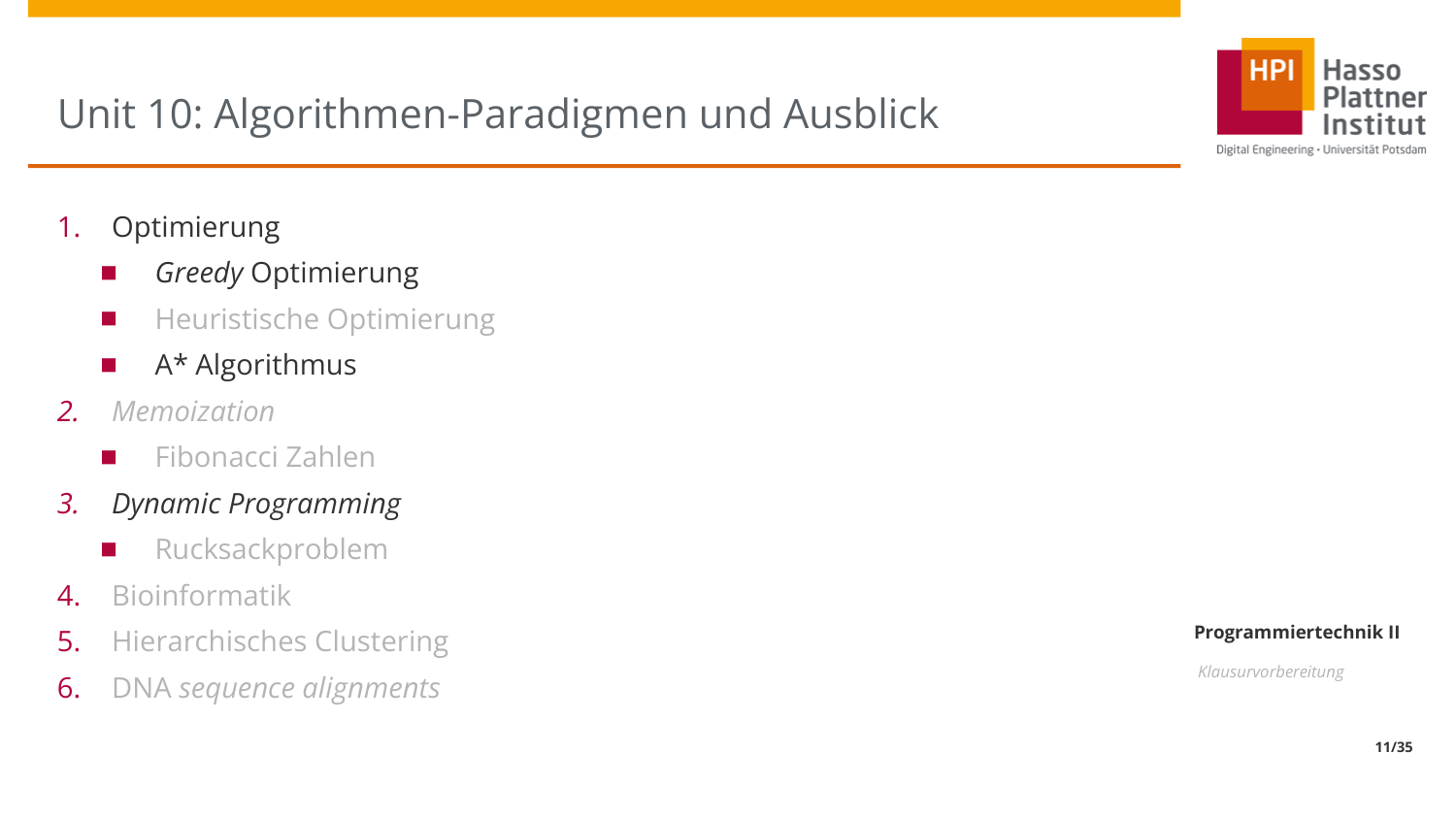

# Unit 10: Algorithmen-Paradigmen und Ausblick
Optimierung
Greedy Optimierung
Heuristische Optimierung
A* Algorithmus
Memoization
Fibonacci Zahlen
Dynamic Programming
Rucksackproblem
Bioinformatik
Hierarchisches Clustering
DNA sequence alignments